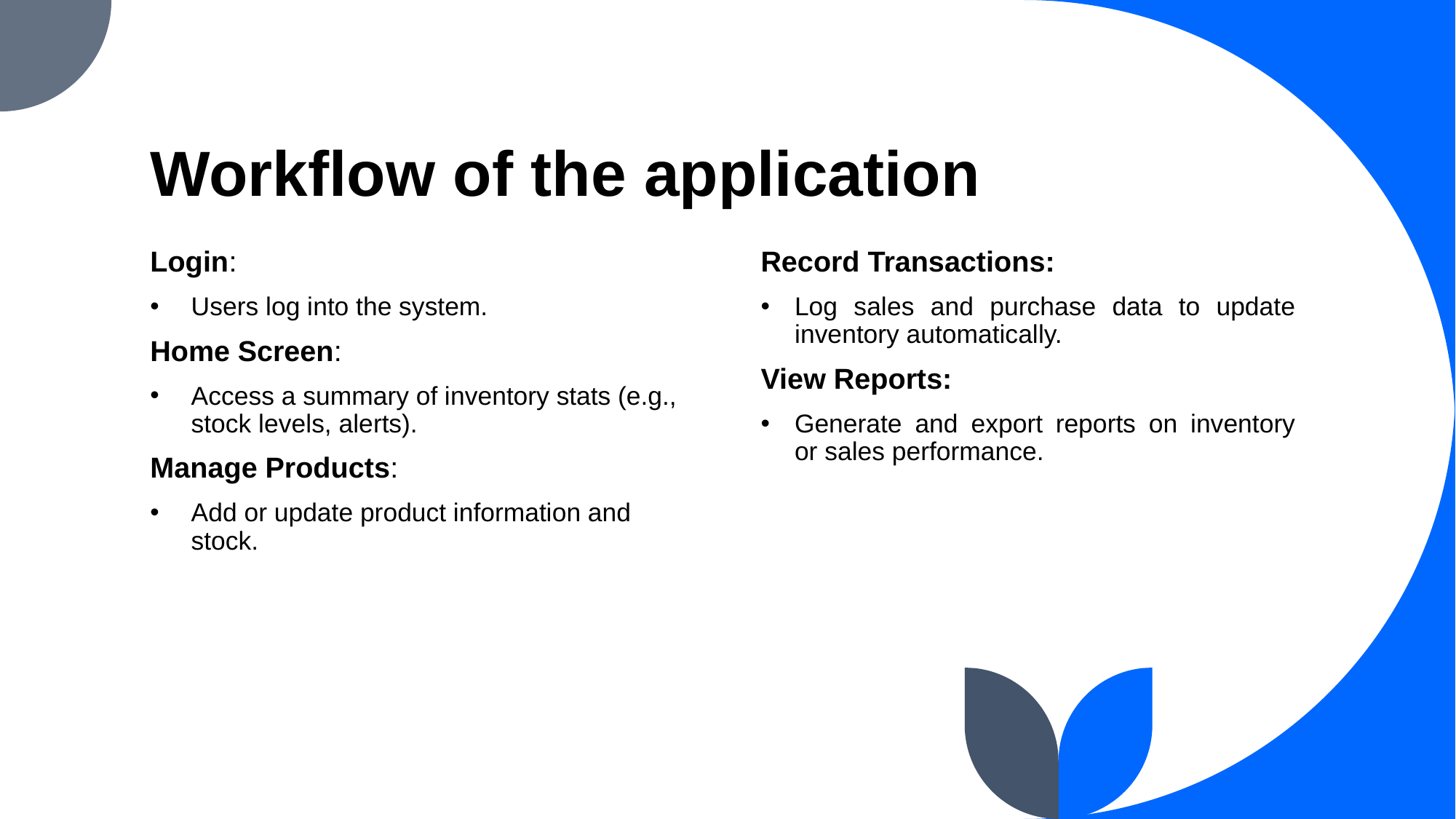

# Workflow of the application
Login:
Users log into the system.
Home Screen:
Access a summary of inventory stats (e.g., stock levels, alerts).
Manage Products:
Add or update product information and stock.
Record Transactions:
Log sales and purchase data to update inventory automatically.
View Reports:
Generate and export reports on inventory or sales performance.